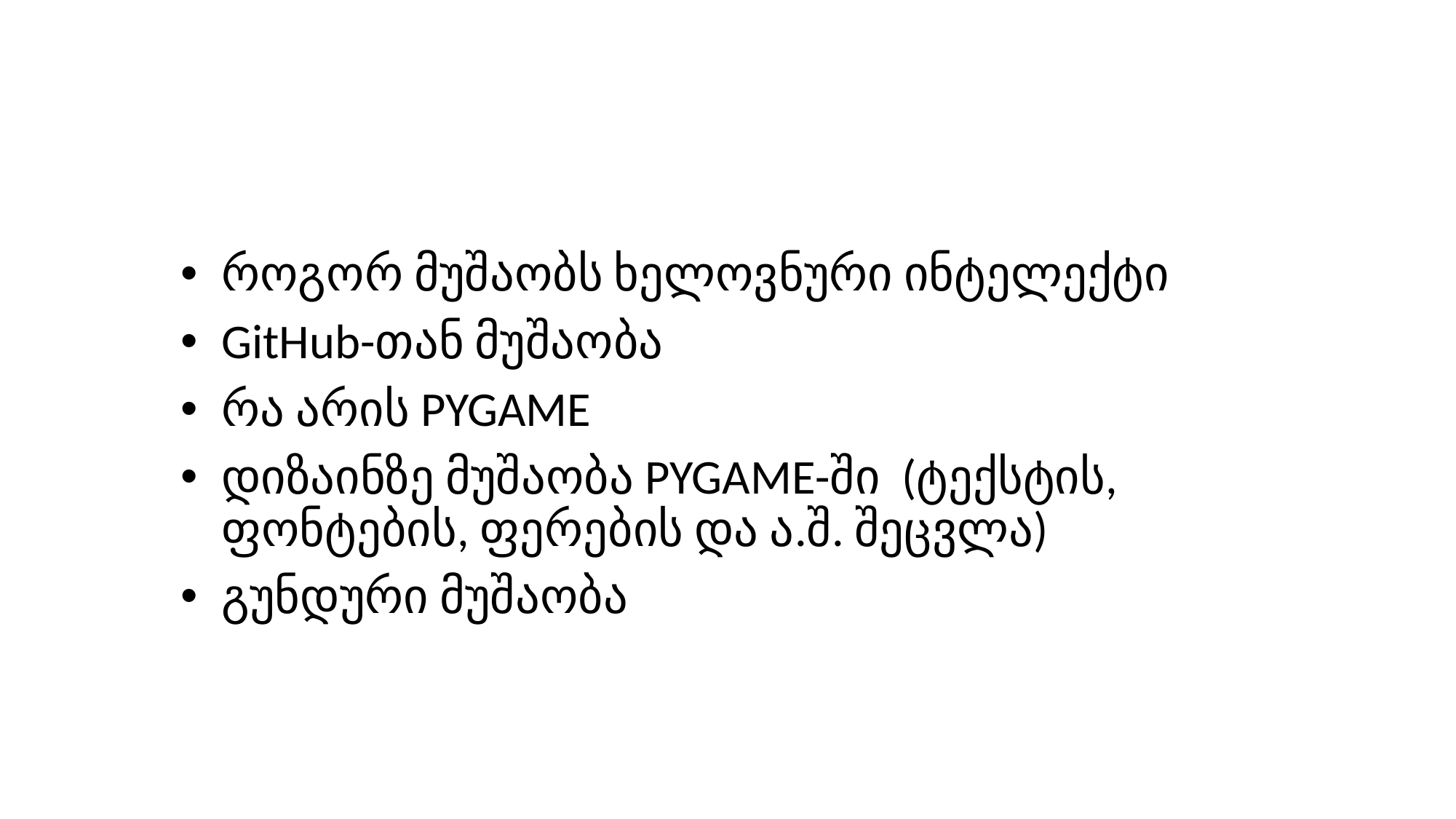

როგორ მუშაობს ხელოვნური ინტელექტი
GitHub-თან მუშაობა
რა არის PYGAME
დიზაინზე მუშაობა PYGAME-ში  (ტექსტის, ფონტების, ფერების და ა.შ. შეცვლა)
გუნდური მუშაობა